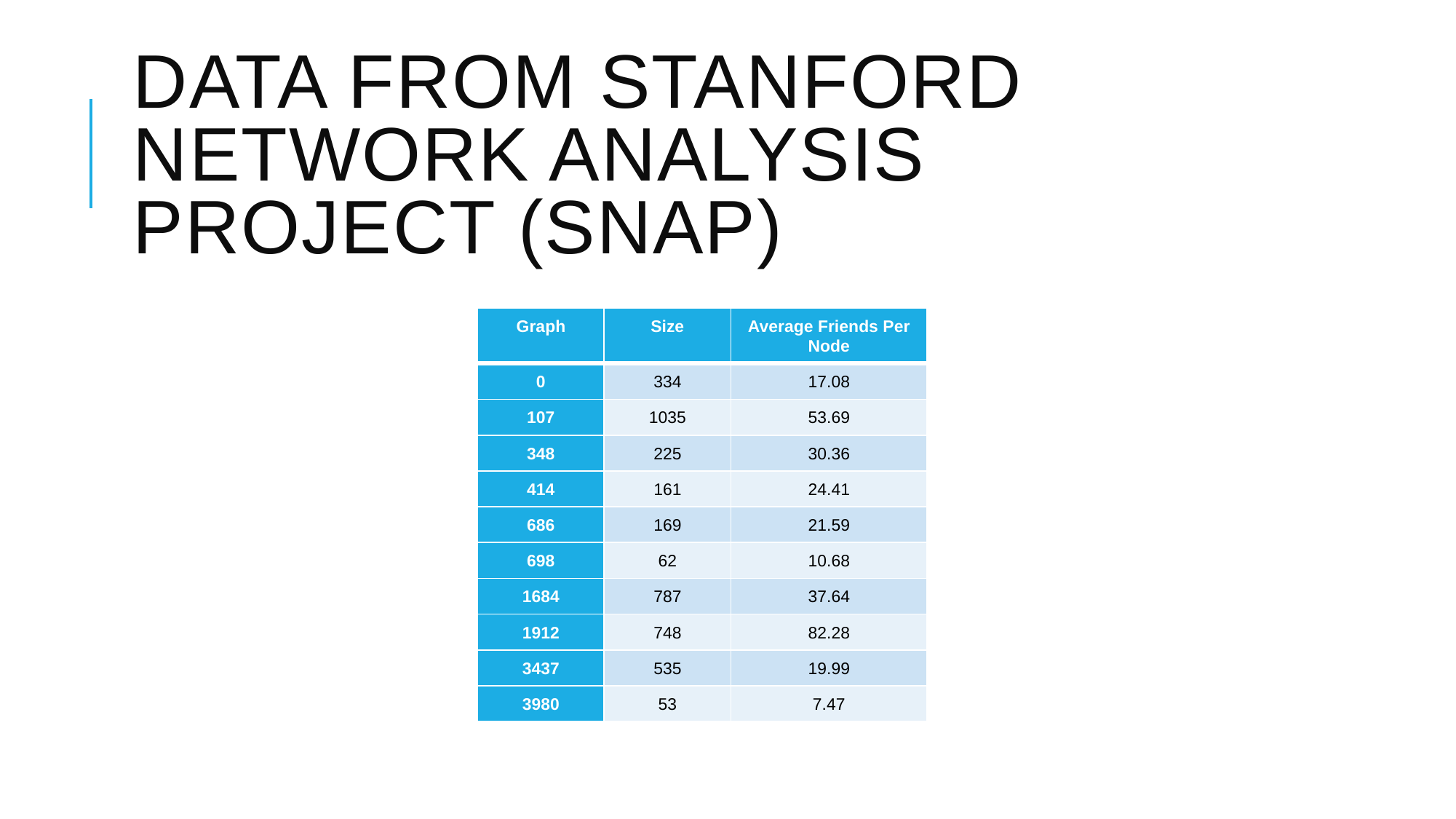

# Data from Stanford Network Analysis Project (SNAP)
| Graph | Size | Average Friends Per Node |
| --- | --- | --- |
| 0 | 334 | 17.08 |
| 107 | 1035 | 53.69 |
| 348 | 225 | 30.36 |
| 414 | 161 | 24.41 |
| 686 | 169 | 21.59 |
| 698 | 62 | 10.68 |
| 1684 | 787 | 37.64 |
| 1912 | 748 | 82.28 |
| 3437 | 535 | 19.99 |
| 3980 | 53 | 7.47 |